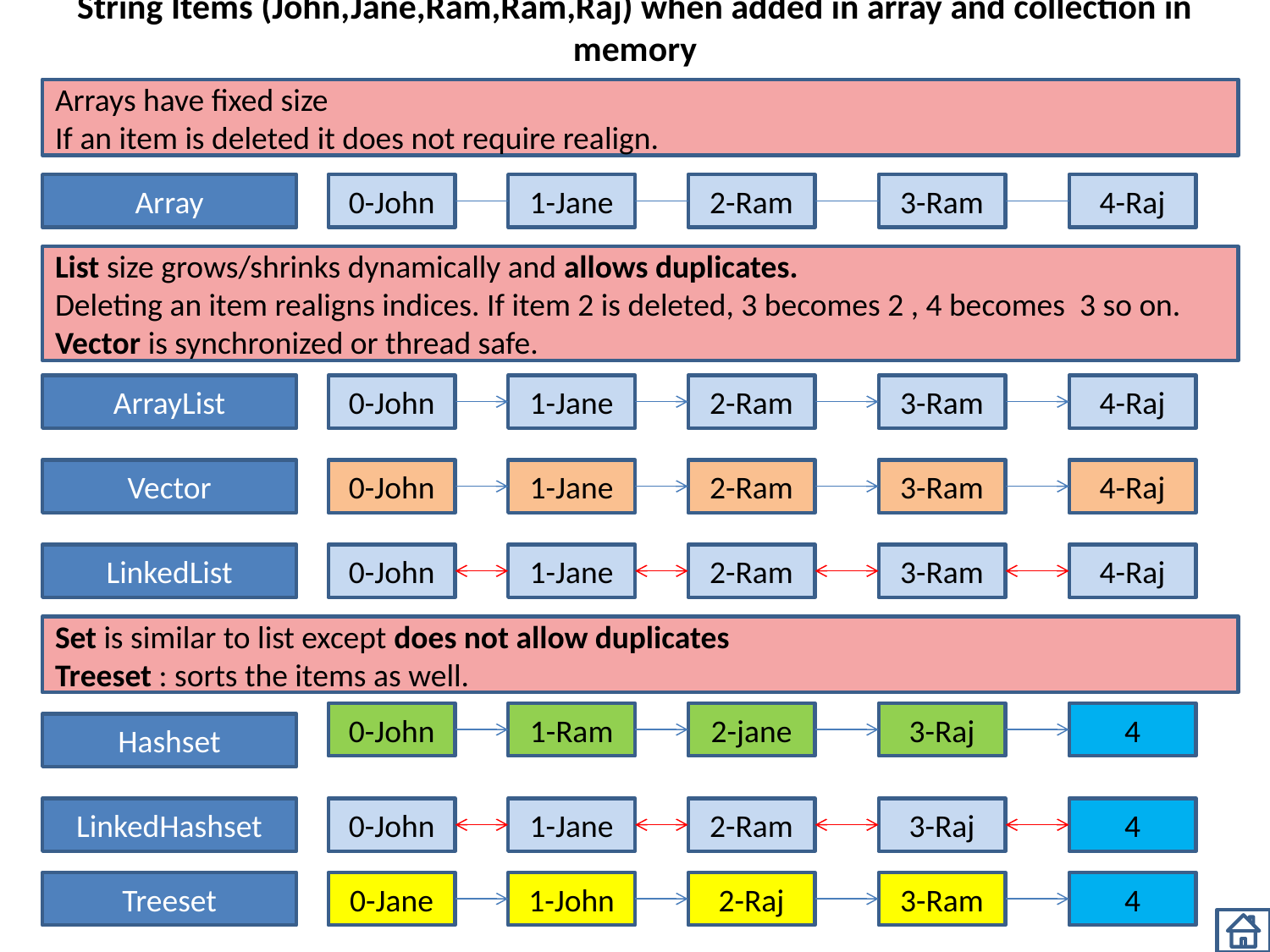

String Items (John,Jane,Ram,Ram,Raj) when added in array and collection in memory
Arrays have fixed size
If an item is deleted it does not require realign.
Array
0-John
1-Jane
2-Ram
3-Ram
4-Raj
List size grows/shrinks dynamically and allows duplicates.
Deleting an item realigns indices. If item 2 is deleted, 3 becomes 2 , 4 becomes  3 so on.
Vector is synchronized or thread safe.
ArrayList
0-John
1-Jane
2-Ram
3-Ram
4-Raj
Vector
0-John
1-Jane
2-Ram
3-Ram
4-Raj
LinkedList
0-John
1-Jane
2-Ram
3-Ram
4-Raj
Set is similar to list except does not allow duplicates
Treeset : sorts the items as well.
0-John
1-Ram
2-jane
3-Raj
4
Hashset
LinkedHashset
0-John
1-Jane
2-Ram
3-Raj
4
Treeset
0-Jane
1-John
2-Raj
3-Ram
4